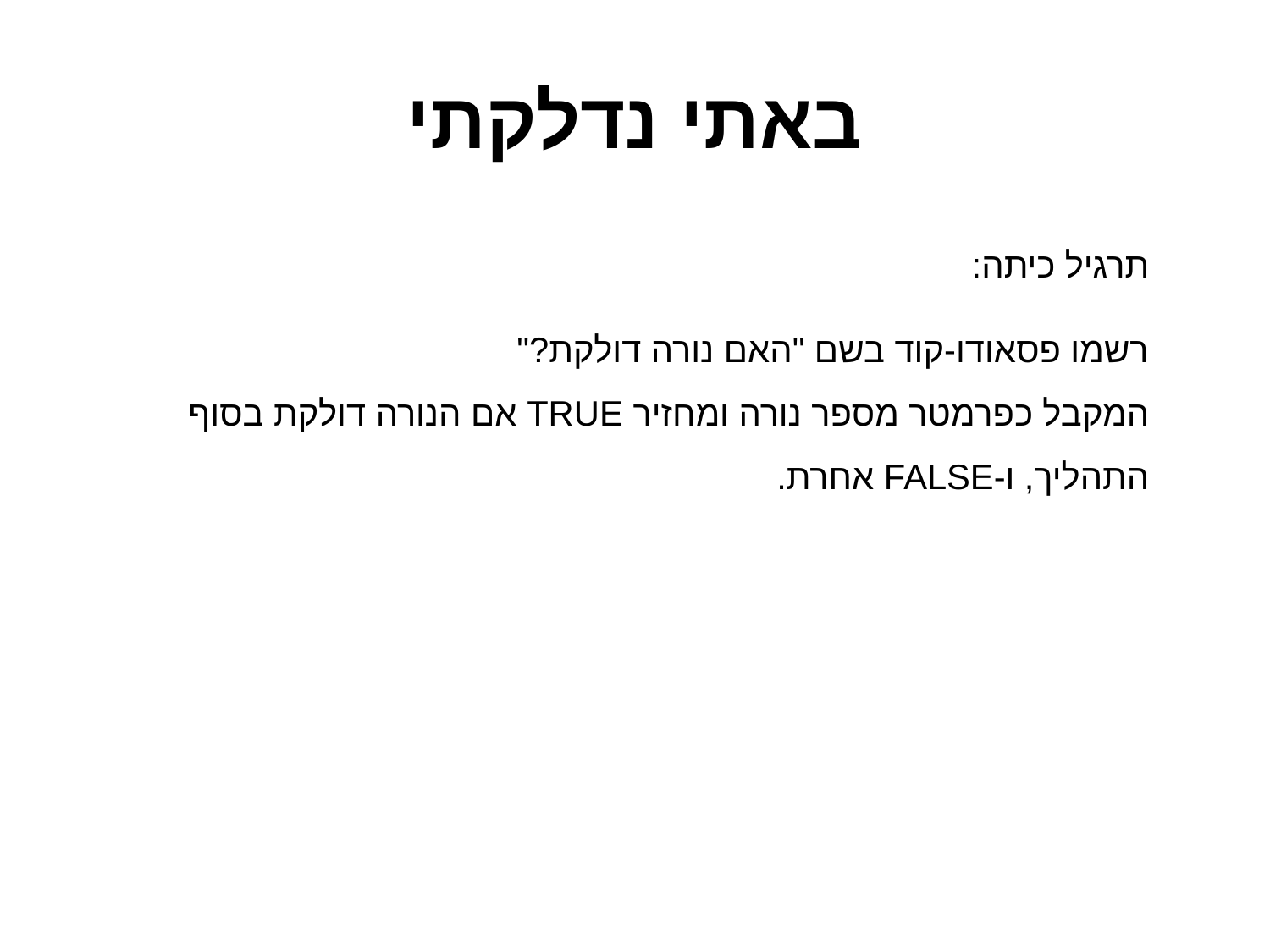

# באתי נדלקתי
תרגיל כיתה:

רשמו פסאודו-קוד בשם "האם נורה דולקת?"
המקבל כפרמטר מספר נורה ומחזיר TRUE אם הנורה דולקת בסוף
התהליך, ו-FALSE אחרת.